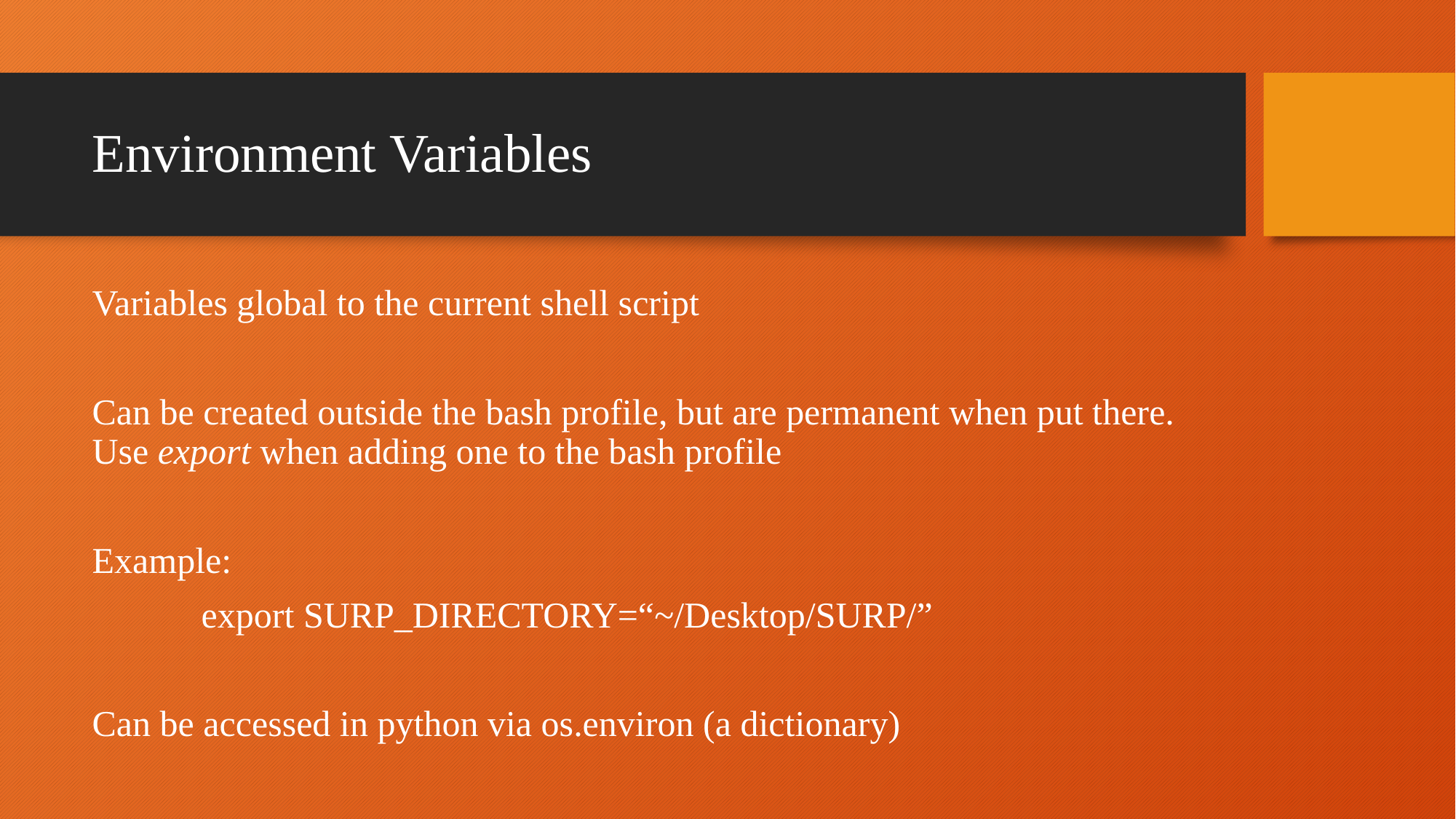

# Environment Variables
Variables global to the current shell script

Can be created outside the bash profile, but are permanent when put there. Use export when adding one to the bash profile

Example:
	export SURP_DIRECTORY=“~/Desktop/SURP/”

Can be accessed in python via os.environ (a dictionary)